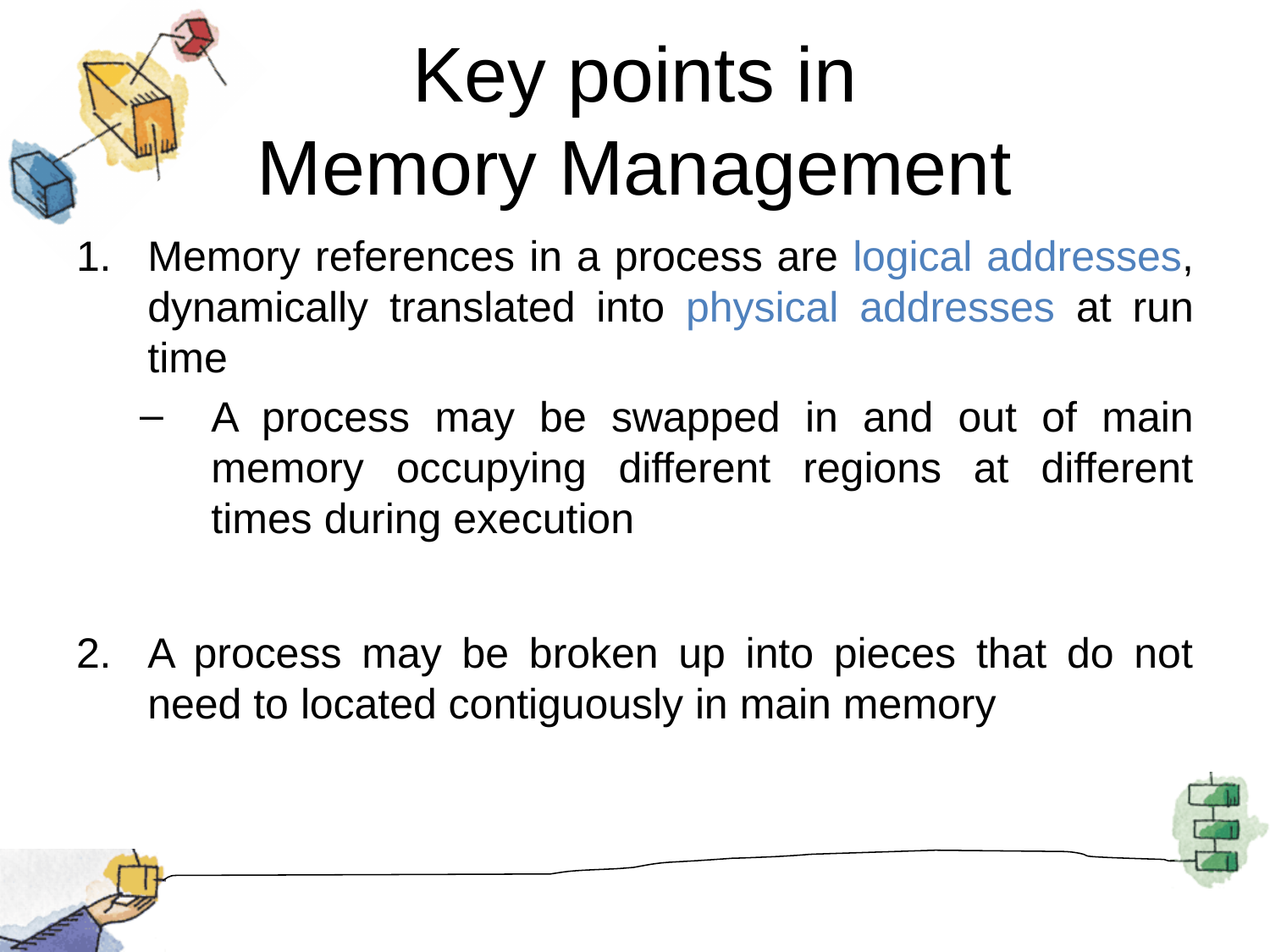

# Key points in Memory Management
Memory references in a process are logical addresses, dynamically translated into physical addresses at run time
A process may be swapped in and out of main memory occupying different regions at different times during execution

A process may be broken up into pieces that do not need to located contiguously in main memory